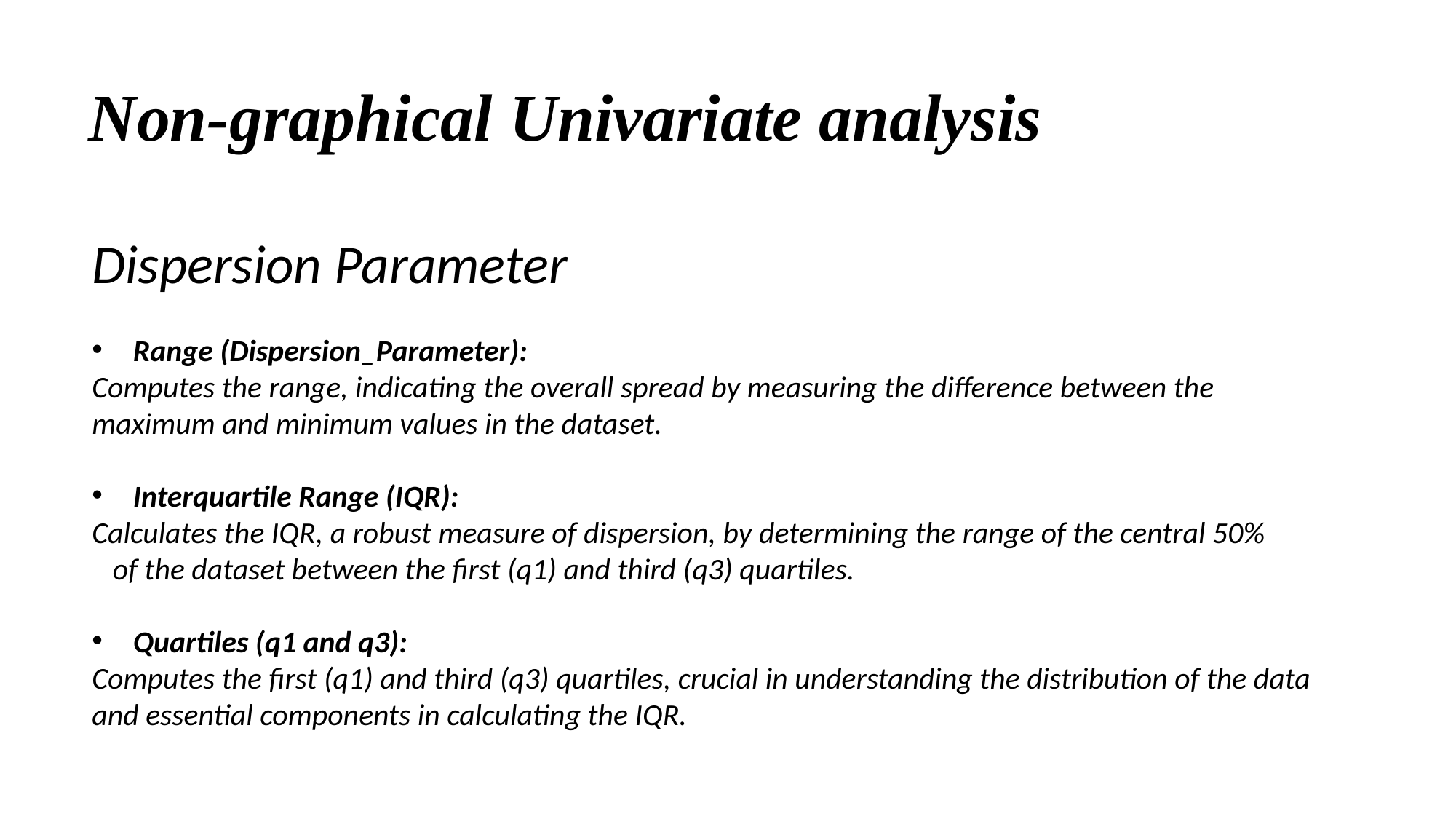

# Non-graphical Univariate analysis

Dispersion Parameter

Range (Dispersion_Parameter):
Computes the range, indicating the overall spread by measuring the difference between the       maximum and minimum values in the dataset.

Interquartile Range (IQR):
Calculates the IQR, a robust measure of dispersion, by determining the range of the central 50%           of the dataset between the first (q1) and third (q3) quartiles.

Quartiles (q1 and q3):
Computes the first (q1) and third (q3) quartiles, crucial in understanding the distribution of the data and essential components in calculating the IQR.